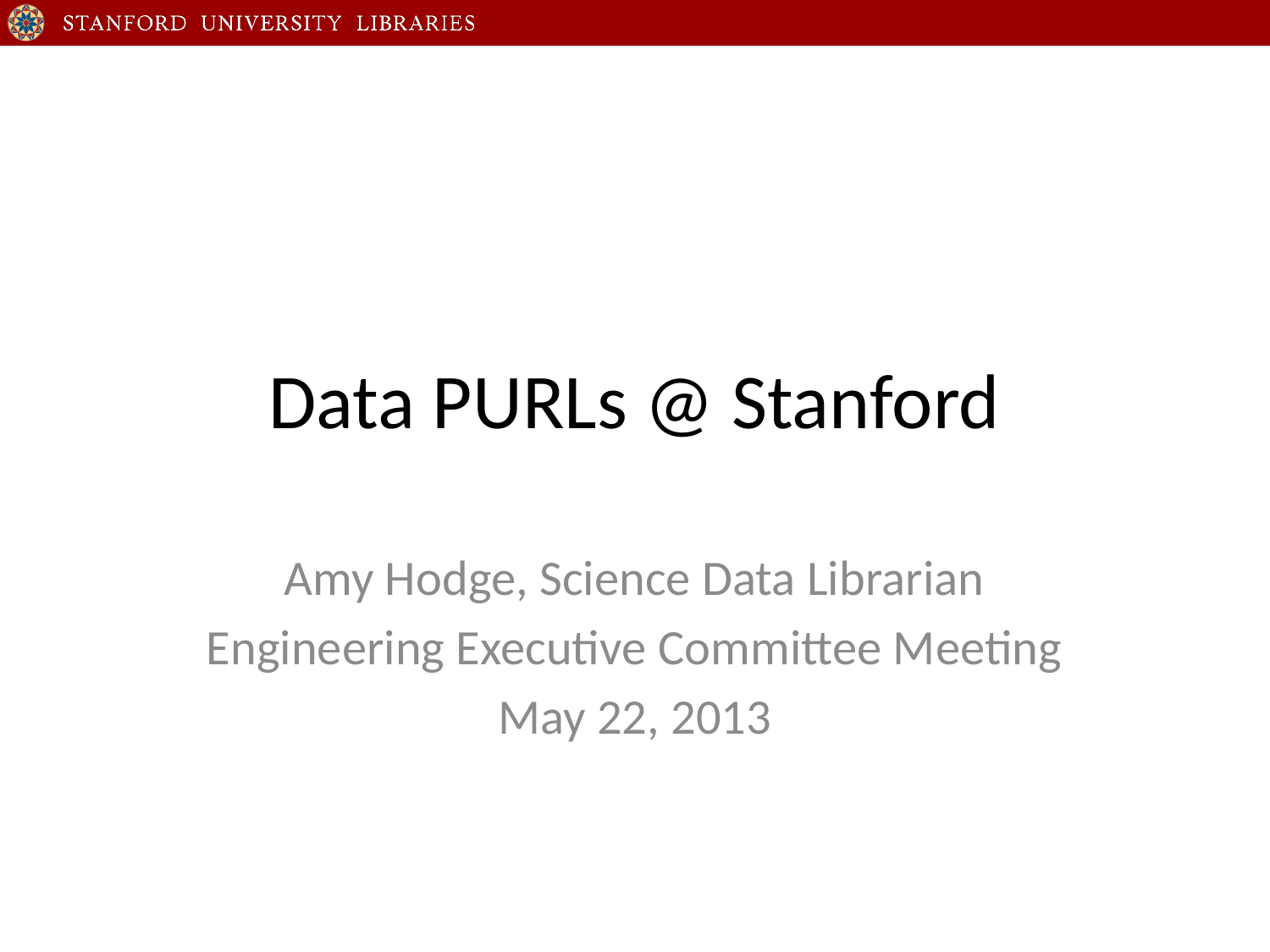

# Data PURLs @ Stanford
Amy Hodge, Science Data Librarian
Engineering Executive Committee Meeting
May 22, 2013